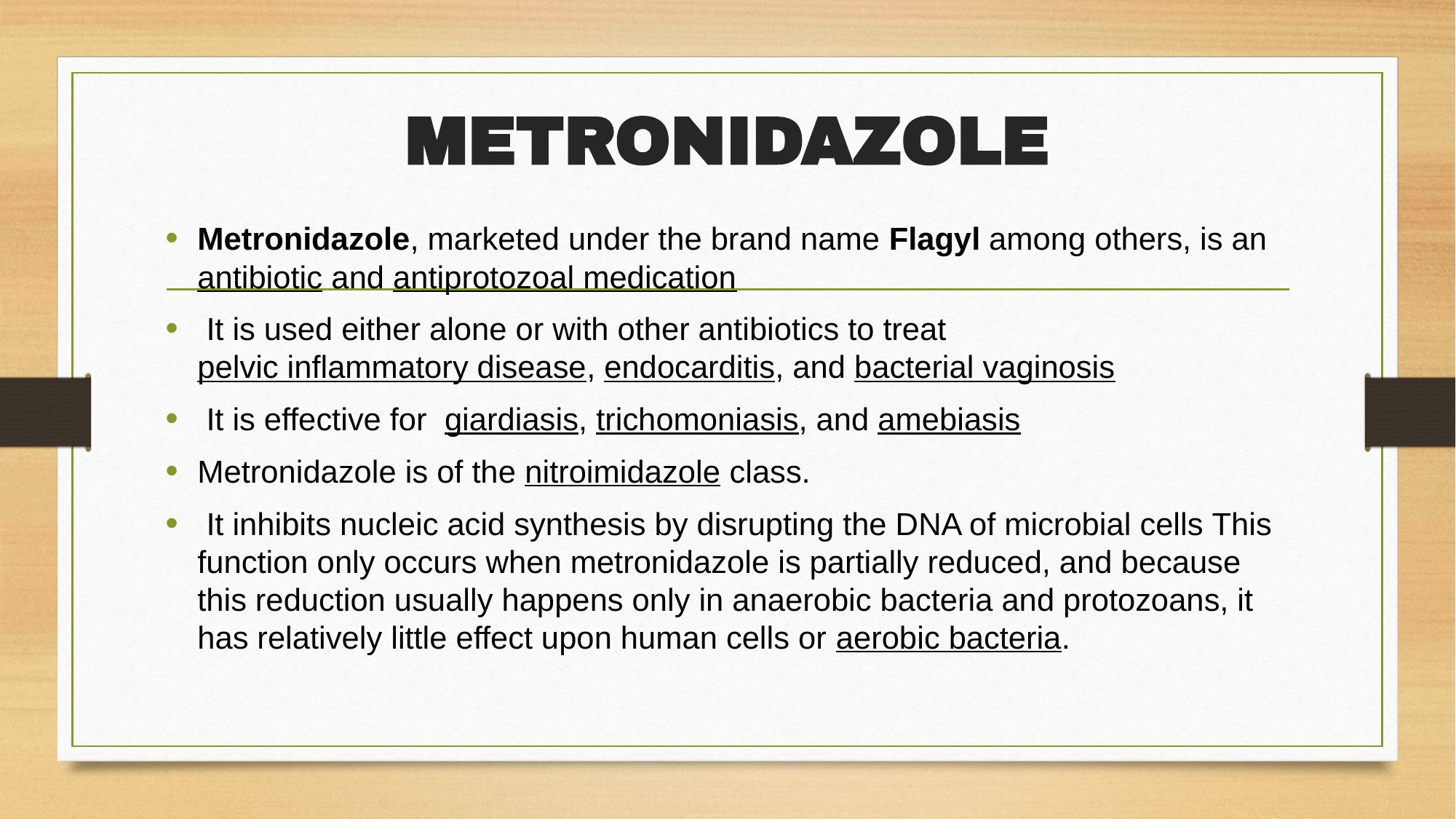

# METRONIDAZOLE
Metronidazole, marketed under the brand name Flagyl among others, is an antibiotic and antiprotozoal medication
 It is used either alone or with other antibiotics to treat pelvic inflammatory disease, endocarditis, and bacterial vaginosis
 It is effective for  giardiasis, trichomoniasis, and amebiasis
Metronidazole is of the nitroimidazole class.
 It inhibits nucleic acid synthesis by disrupting the DNA of microbial cells This function only occurs when metronidazole is partially reduced, and because this reduction usually happens only in anaerobic bacteria and protozoans, it has relatively little effect upon human cells or aerobic bacteria.